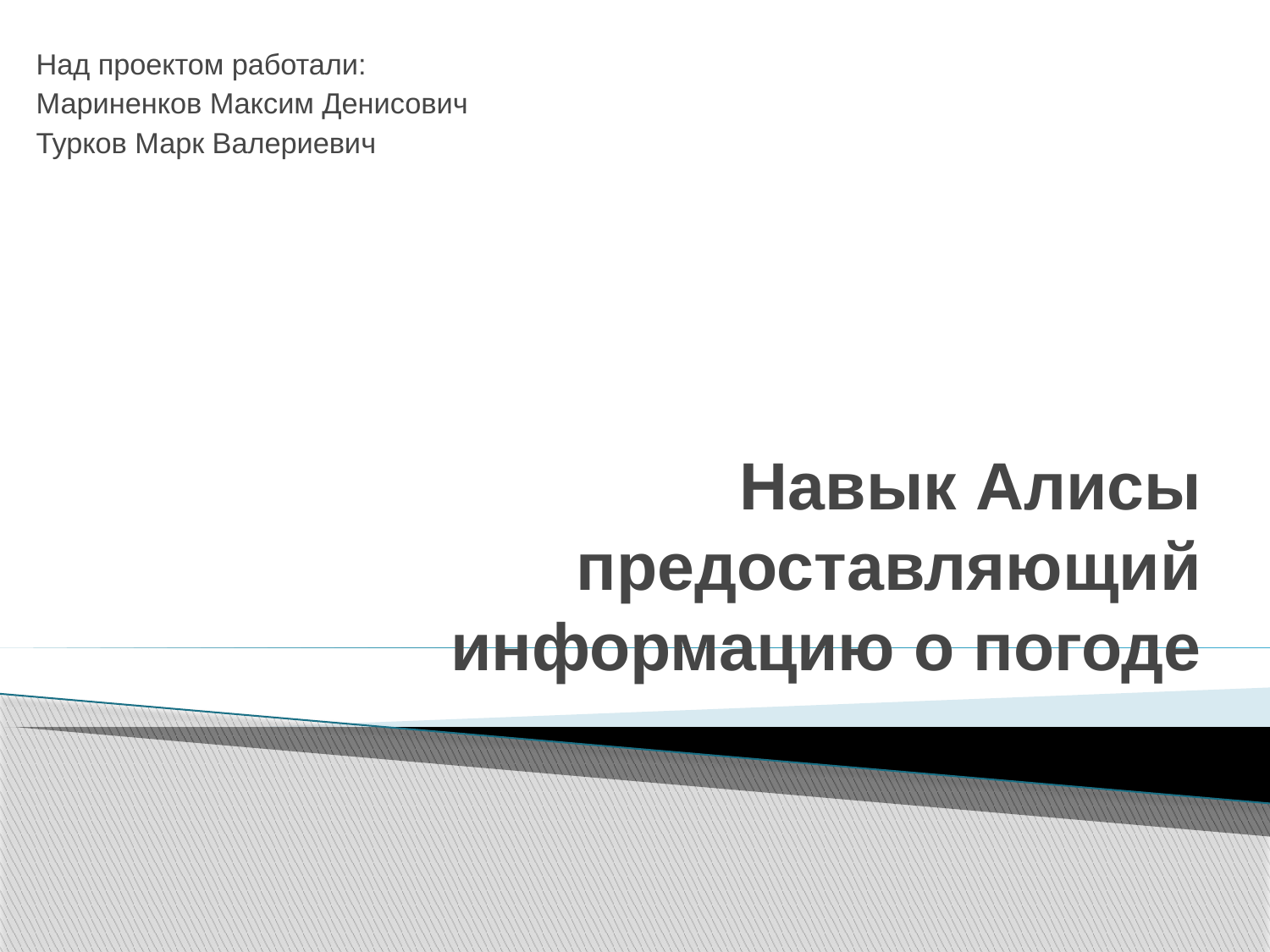

Над проектом работали:
Мариненков Максим Денисович
Турков Марк Валериевич

# Навык Алисы предоставляющий информацию о погоде